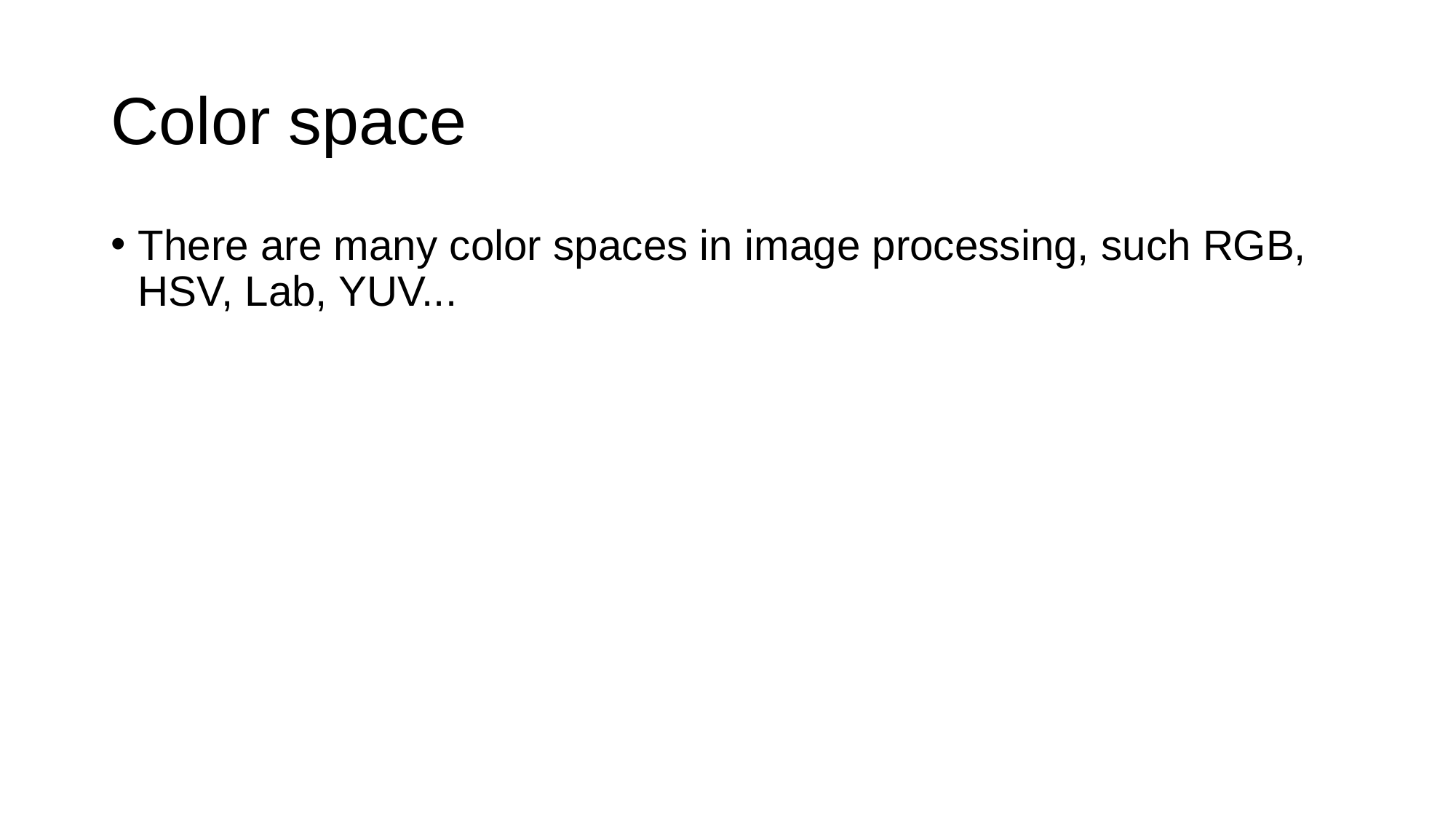

# Color space
There are many color spaces in image processing, such RGB, HSV, Lab, YUV...